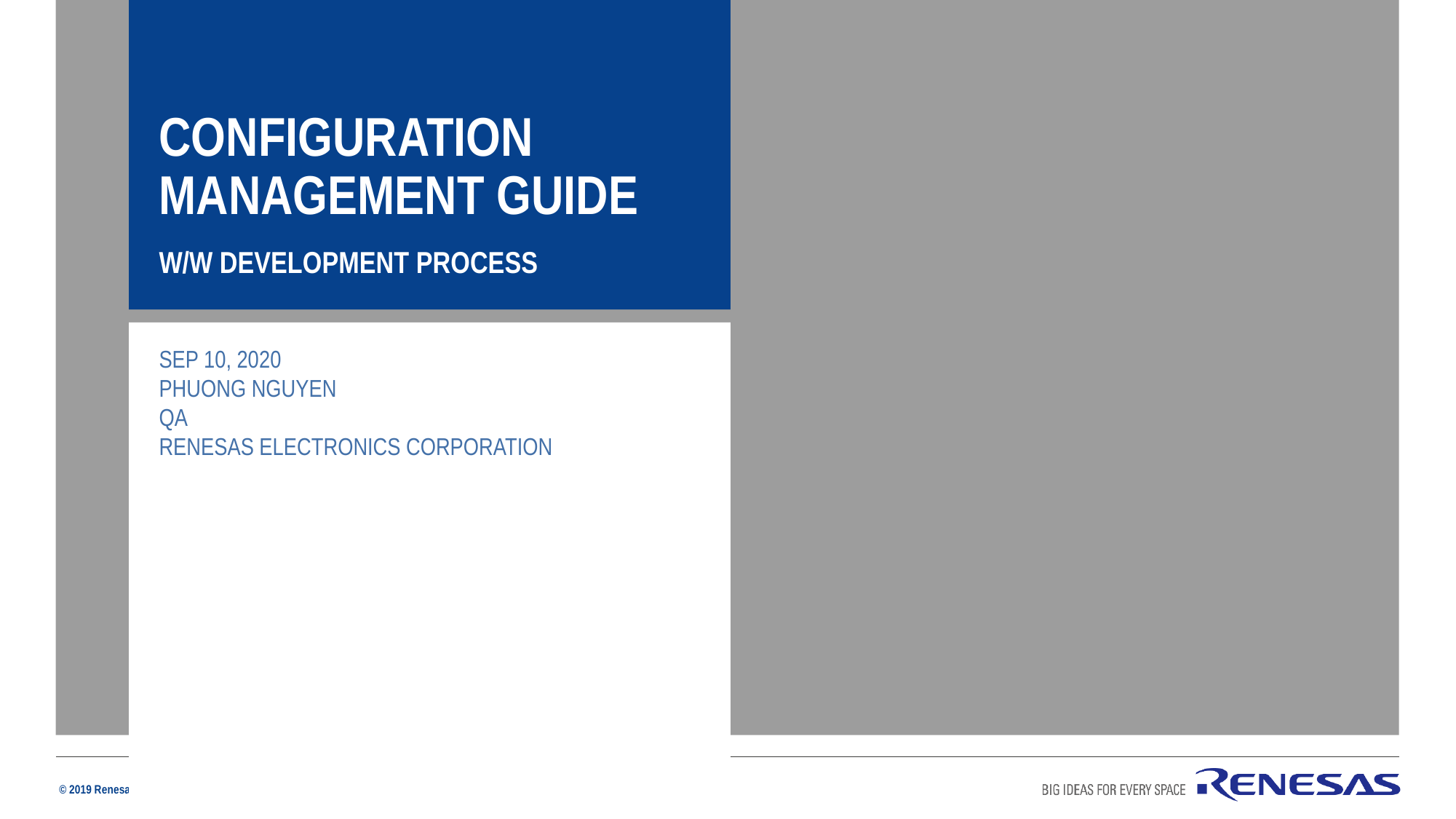

Configuration Management guide
W/W Development process
Sep 10, 2020
PHUONG NGUYEN
QA
Renesas Electronics Corporation